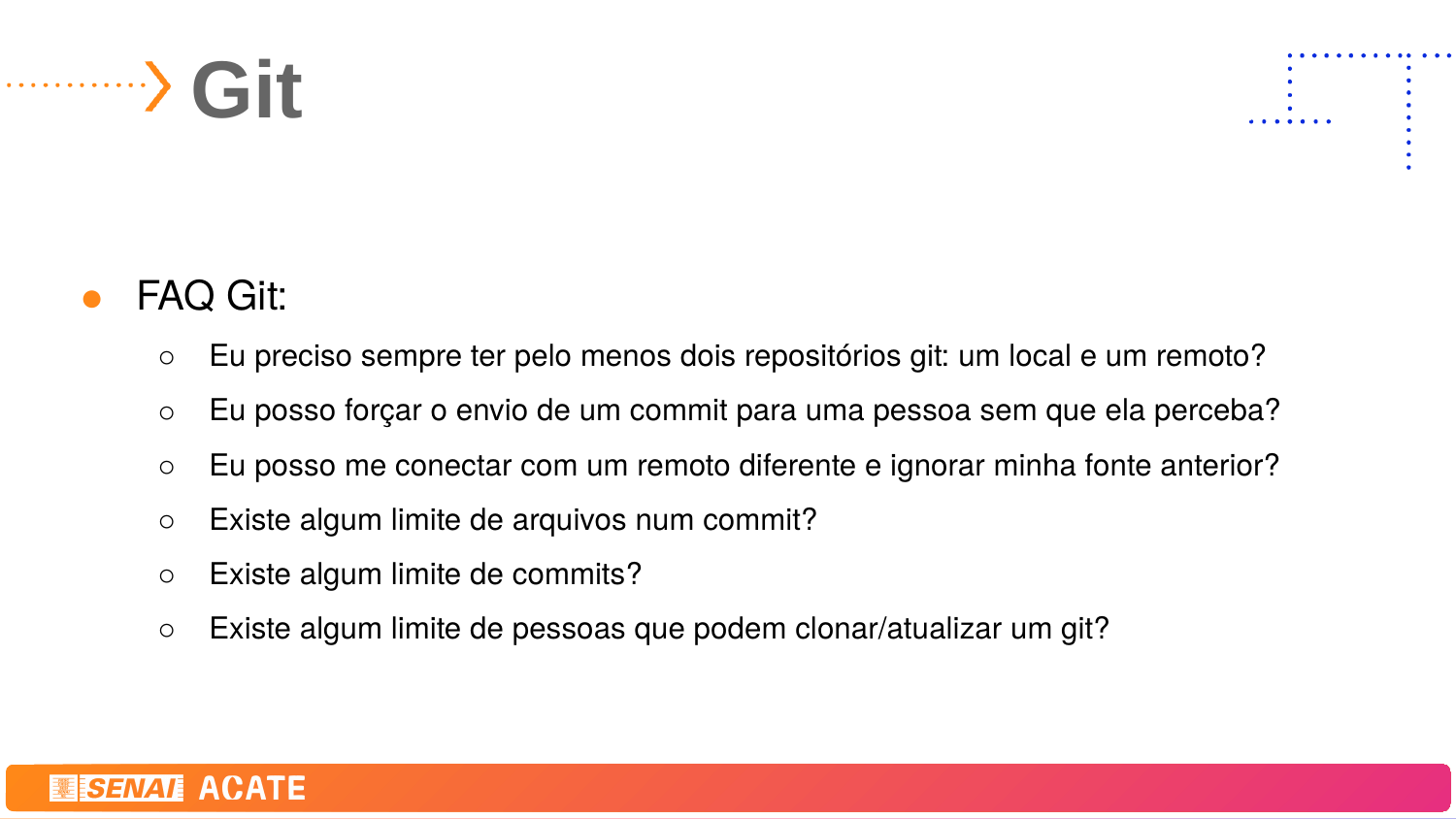

# Git
FAQ Git:
Eu preciso sempre ter pelo menos dois repositórios git: um local e um remoto?
Eu posso forçar o envio de um commit para uma pessoa sem que ela perceba?
Eu posso me conectar com um remoto diferente e ignorar minha fonte anterior?
Existe algum limite de arquivos num commit?
Existe algum limite de commits?
Existe algum limite de pessoas que podem clonar/atualizar um git?